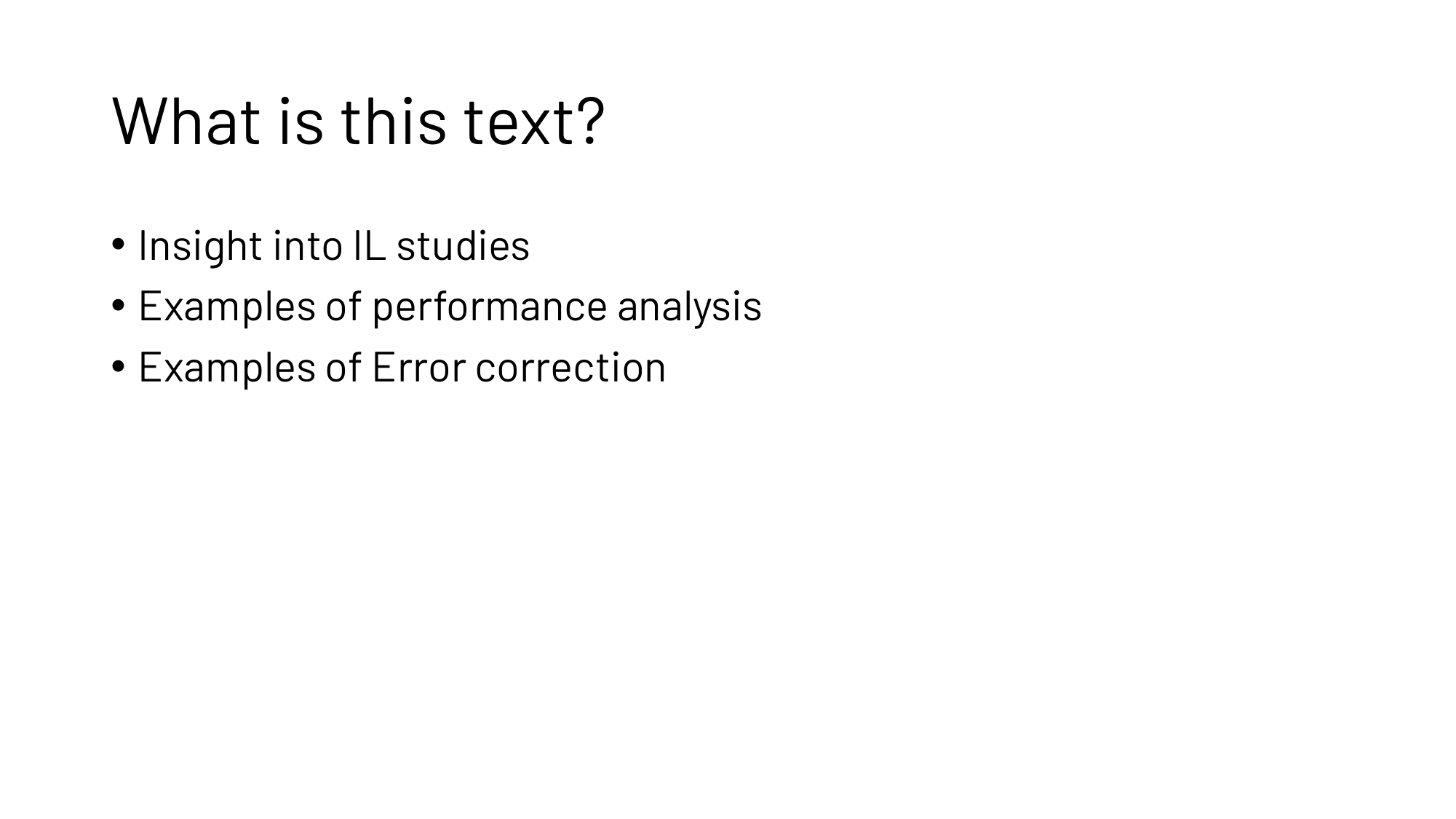

# What is this text?
Insight into IL studies
Examples of performance analysis
Examples of Error correction